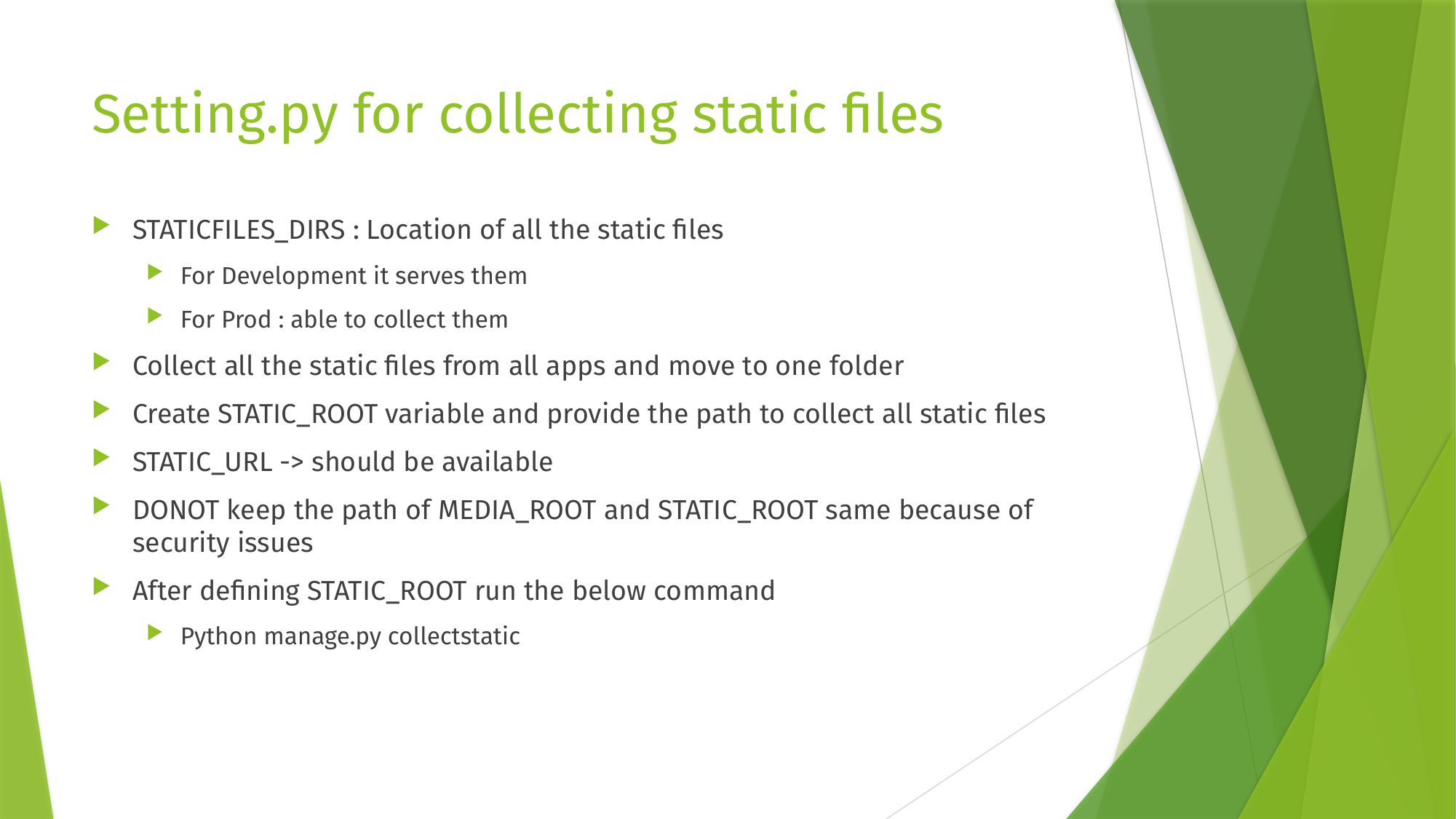

# Setting.py for collecting static files
STATICFILES_DIRS : Location of all the static files
For Development it serves them
For Prod : able to collect them
Collect all the static files from all apps and move to one folder
Create STATIC_ROOT variable and provide the path to collect all static files
STATIC_URL -> should be available
DONOT keep the path of MEDIA_ROOT and STATIC_ROOT same because of security issues
After defining STATIC_ROOT run the below command
Python manage.py collectstatic